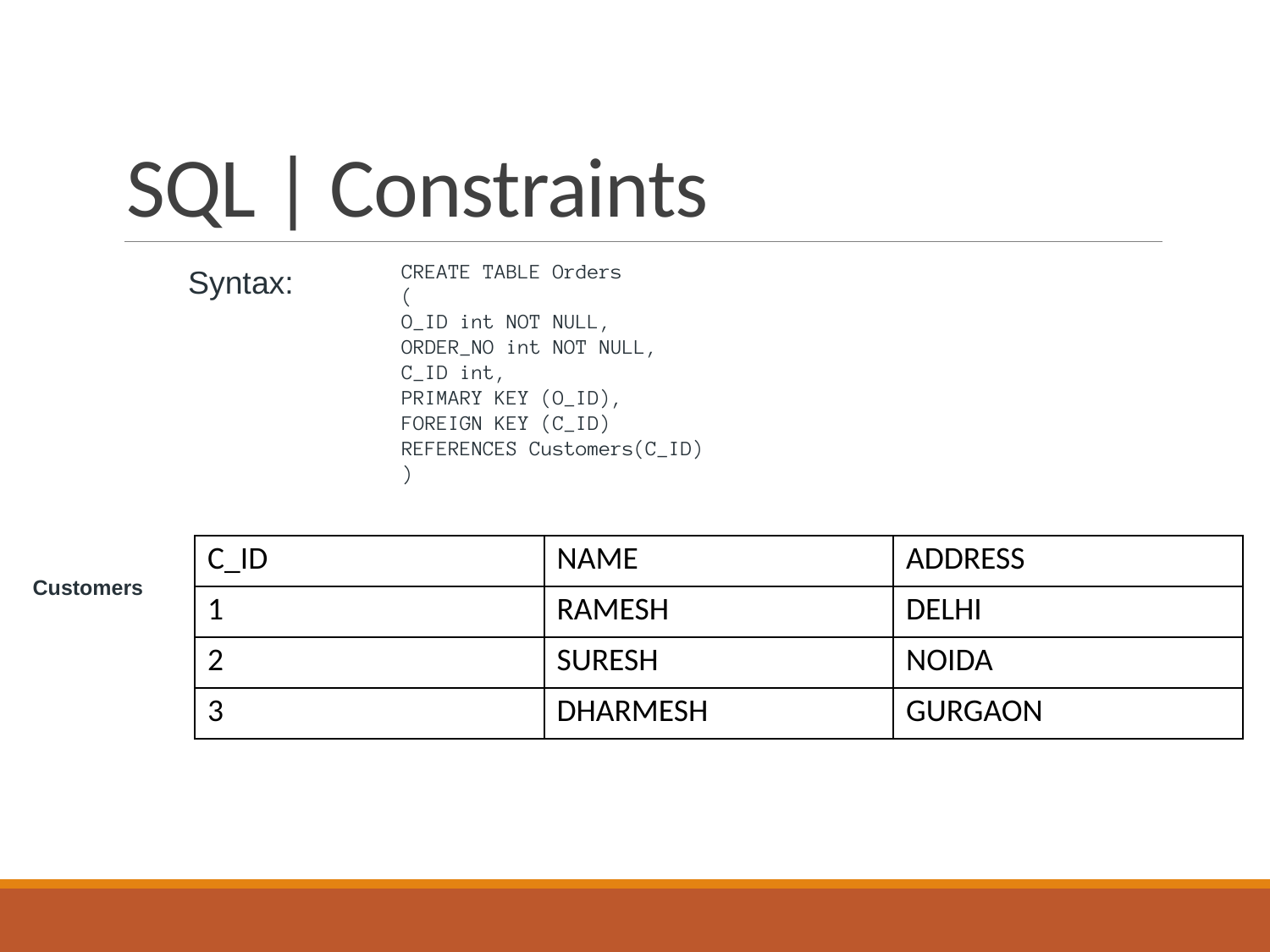

# SQL | Constraints
Syntax:
CREATE TABLE Orders
(
O_ID int NOT NULL,
ORDER_NO int NOT NULL,
C_ID int,
PRIMARY KEY (O_ID),
FOREIGN KEY (C_ID)
REFERENCES Customers(C_ID)
)
| C\_ID | NAME | ADDRESS |
| --- | --- | --- |
| 1 | RAMESH | DELHI |
| 2 | SURESH | NOIDA |
| 3 | DHARMESH | GURGAON |
Customers